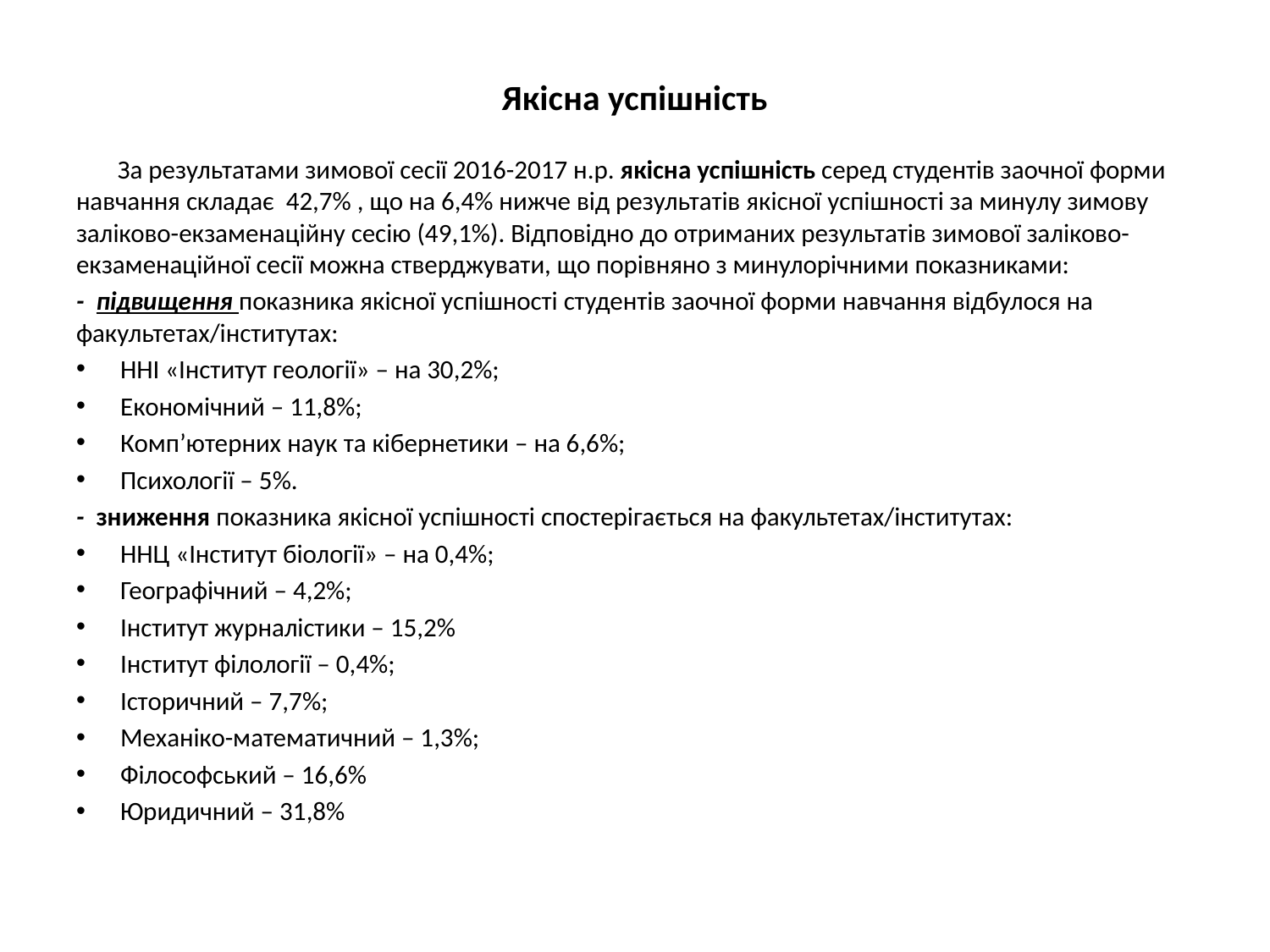

# Якісна успішність
       За результатами зимової сесії 2016-2017 н.р. якісна успішність серед студентів заочної форми навчання складає  42,7% , що на 6,4% нижче від результатів якісної успішності за минулу зимову заліково-екзаменаційну сесію (49,1%). Відповідно до отриманих результатів зимової заліково-екзаменаційної сесії можна стверджувати, що порівняно з минулорічними показниками:
-  підвищення показника якісної успішності студентів заочної форми навчання відбулося на факультетах/інститутах:
ННІ «Інститут геології» – на 30,2%;
Економічний – 11,8%;
Комп’ютерних наук та кібернетики – на 6,6%;
Психології – 5%.
-  зниження показника якісної успішності спостерігається на факультетах/інститутах:
ННЦ «Інститут біології» – на 0,4%;
Географічний – 4,2%;
Інститут журналістики – 15,2%
Інститут філології – 0,4%;
Історичний – 7,7%;
Механіко-математичний – 1,3%;
Філософський – 16,6%
Юридичний – 31,8%